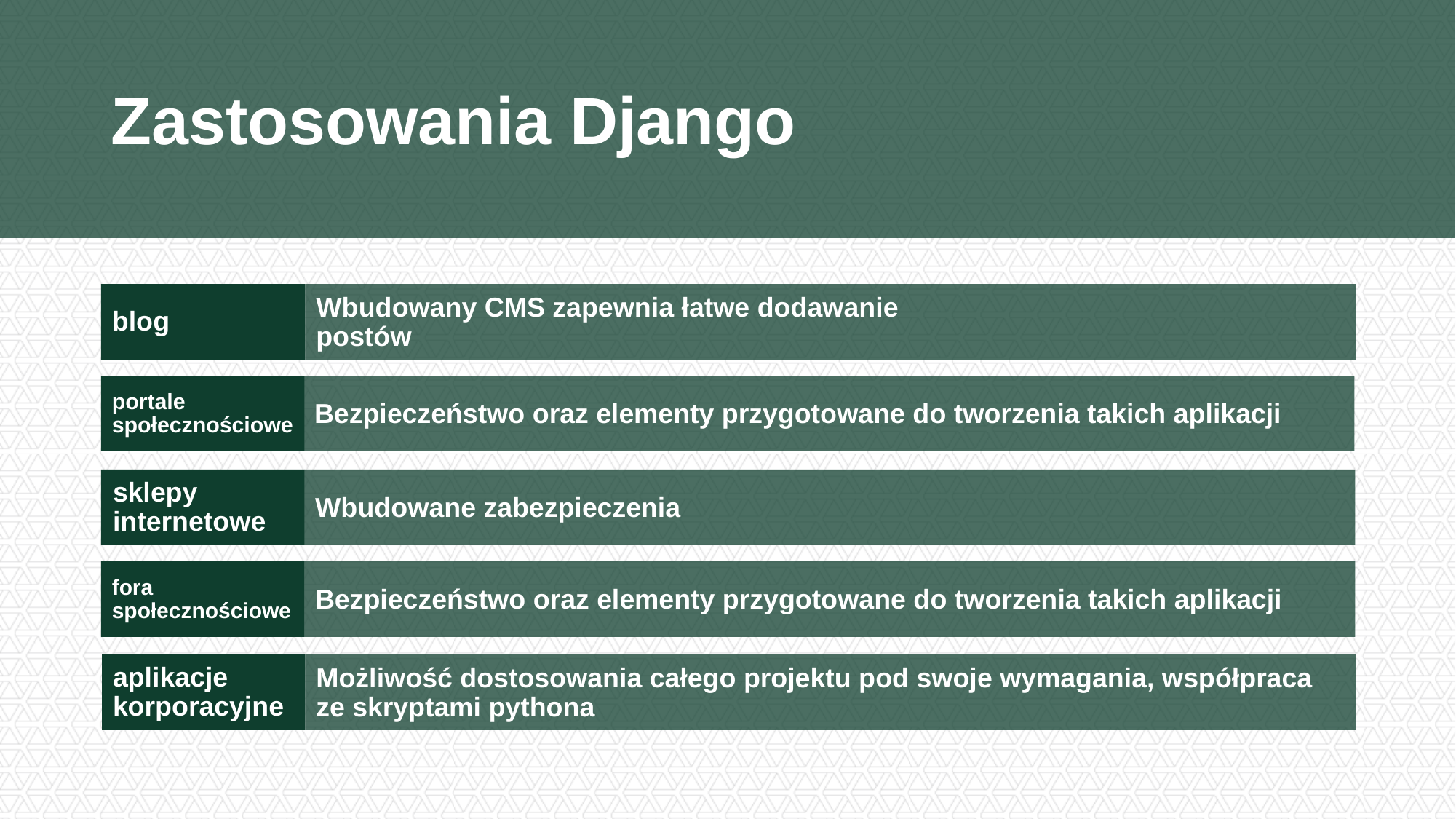

# Zastosowania Django

blog
Wbudowany CMS zapewnia łatwe dodawanie postów

portale społecznościowe
Bezpieczeństwo oraz elementy przygotowane do tworzenia takich aplikacji

sklepy internetowe
Wbudowane zabezpieczenia

fora społecznościowe
Bezpieczeństwo oraz elementy przygotowane do tworzenia takich aplikacji

aplikacje korporacyjne
Możliwość dostosowania całego projektu pod swoje wymagania, współpraca ze skryptami pythona